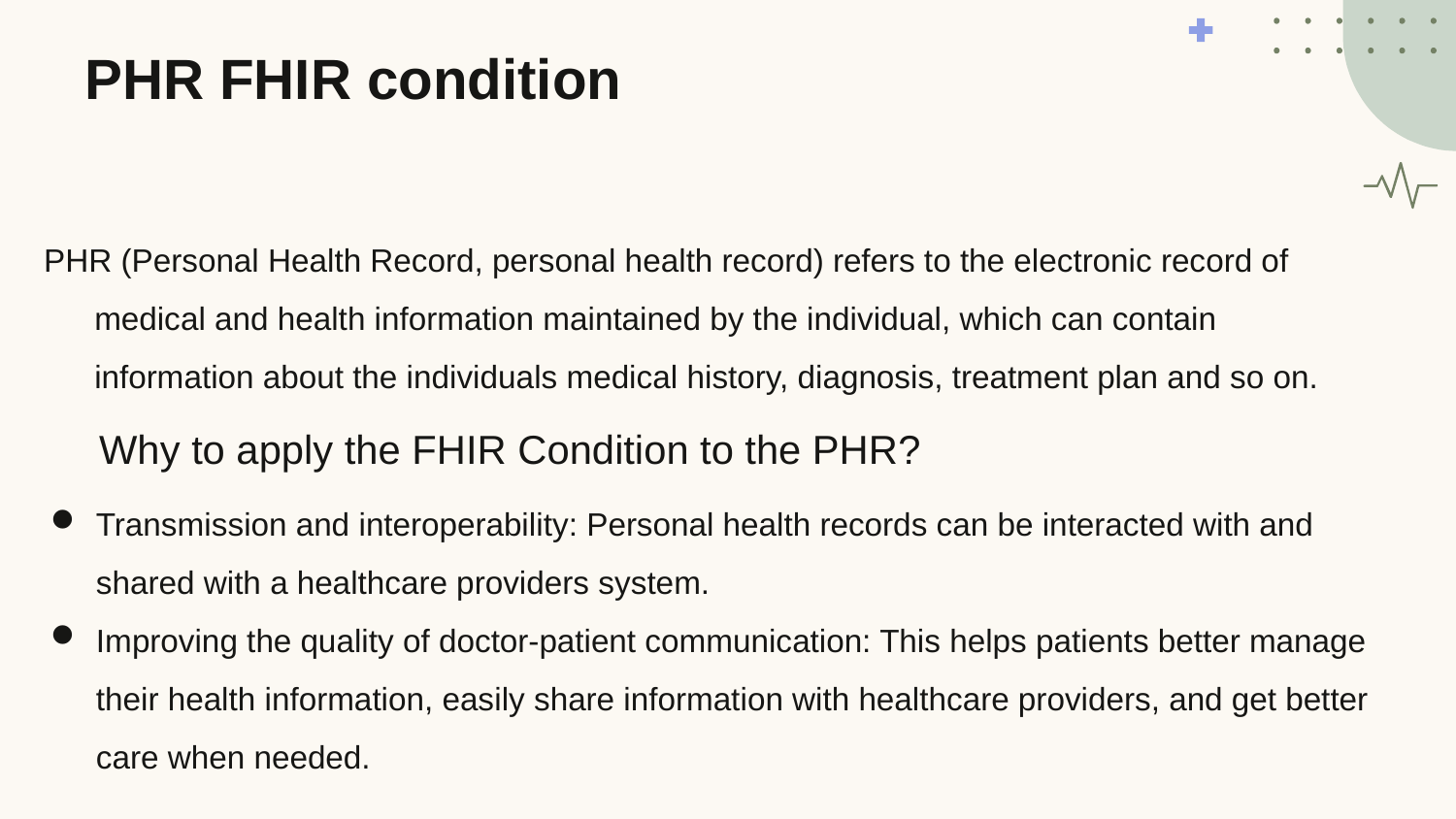

# PHR FHIR condition
PHR (Personal Health Record, personal health record) refers to the electronic record of medical and health information maintained by the individual, which can contain information about the individuals medical history, diagnosis, treatment plan and so on.
Why to apply the FHIR Condition to the PHR?
Transmission and interoperability: Personal health records can be interacted with and shared with a healthcare providers system.
Improving the quality of doctor-patient communication: This helps patients better manage their health information, easily share information with healthcare providers, and get better care when needed.